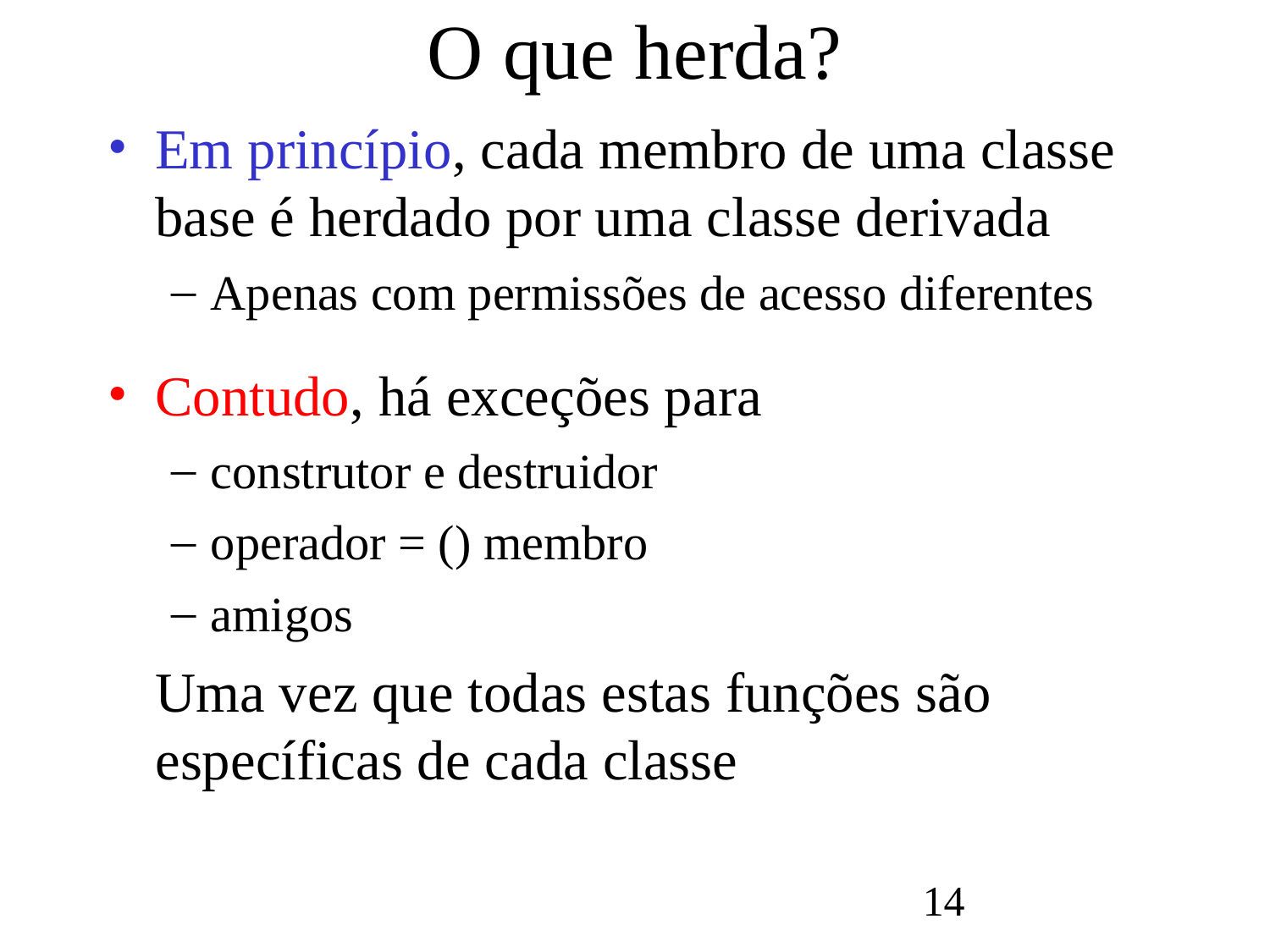

# O que herda?
Em princípio, cada membro de uma classe base é herdado por uma classe derivada
Apenas com permissões de acesso diferentes

Contudo, há exceções para
construtor e destruidor
operador = () membro
amigos
	Uma vez que todas estas funções são específicas de cada classe
14